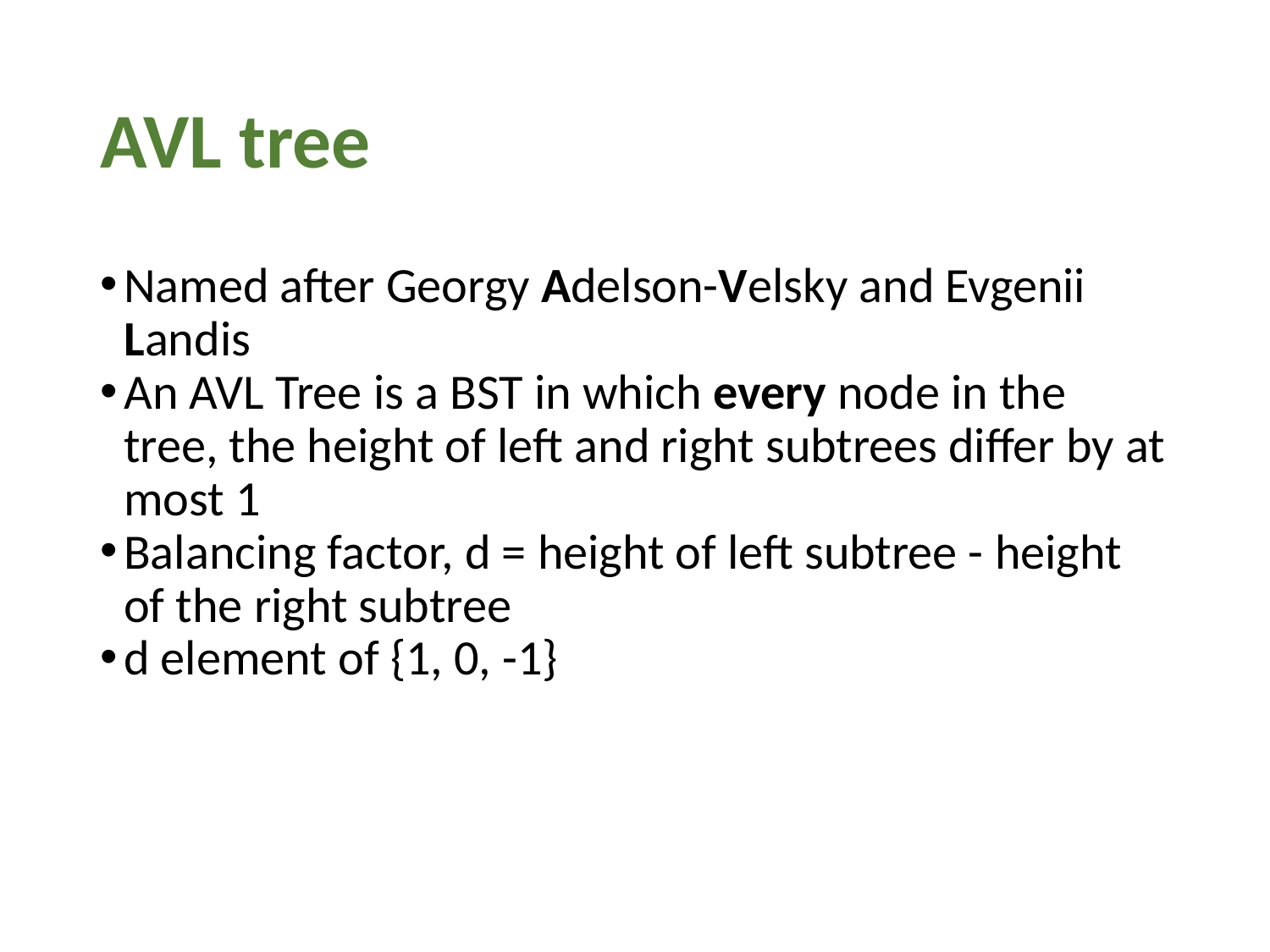

# AVL tree
Named after Georgy Adelson-Velsky and Evgenii Landis
An AVL Tree is a BST in which every node in the tree, the height of left and right subtrees differ by at most 1
Balancing factor, d = height of left subtree - height of the right subtree
d element of {1, 0, -1}